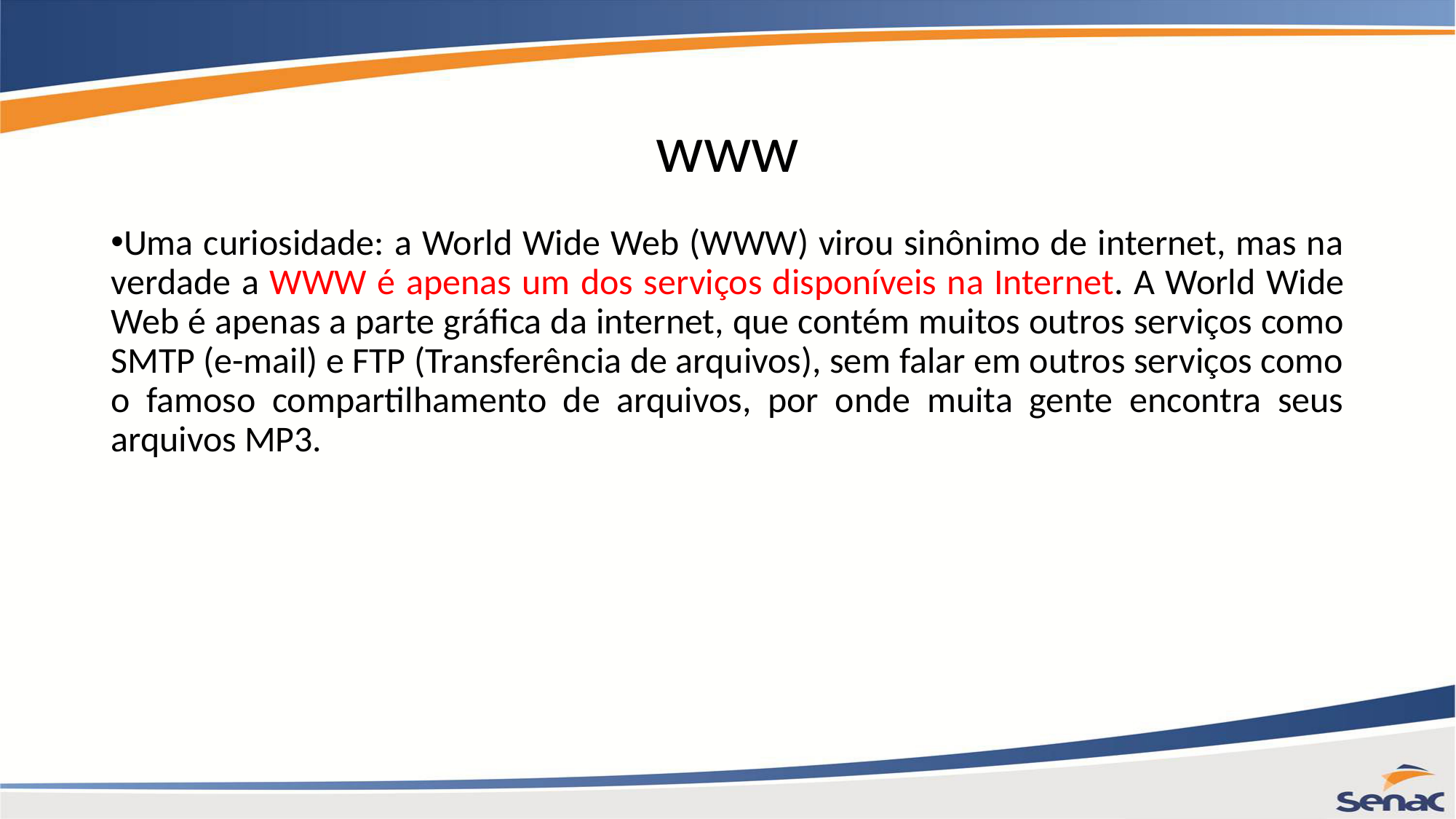

# www
Uma curiosidade: a World Wide Web (WWW) virou sinônimo de internet, mas na verdade a WWW é apenas um dos serviços disponíveis na Internet. A World Wide Web é apenas a parte gráfica da internet, que contém muitos outros serviços como SMTP (e-mail) e FTP (Transferência de arquivos), sem falar em outros serviços como o famoso compartilhamento de arquivos, por onde muita gente encontra seus arquivos MP3.